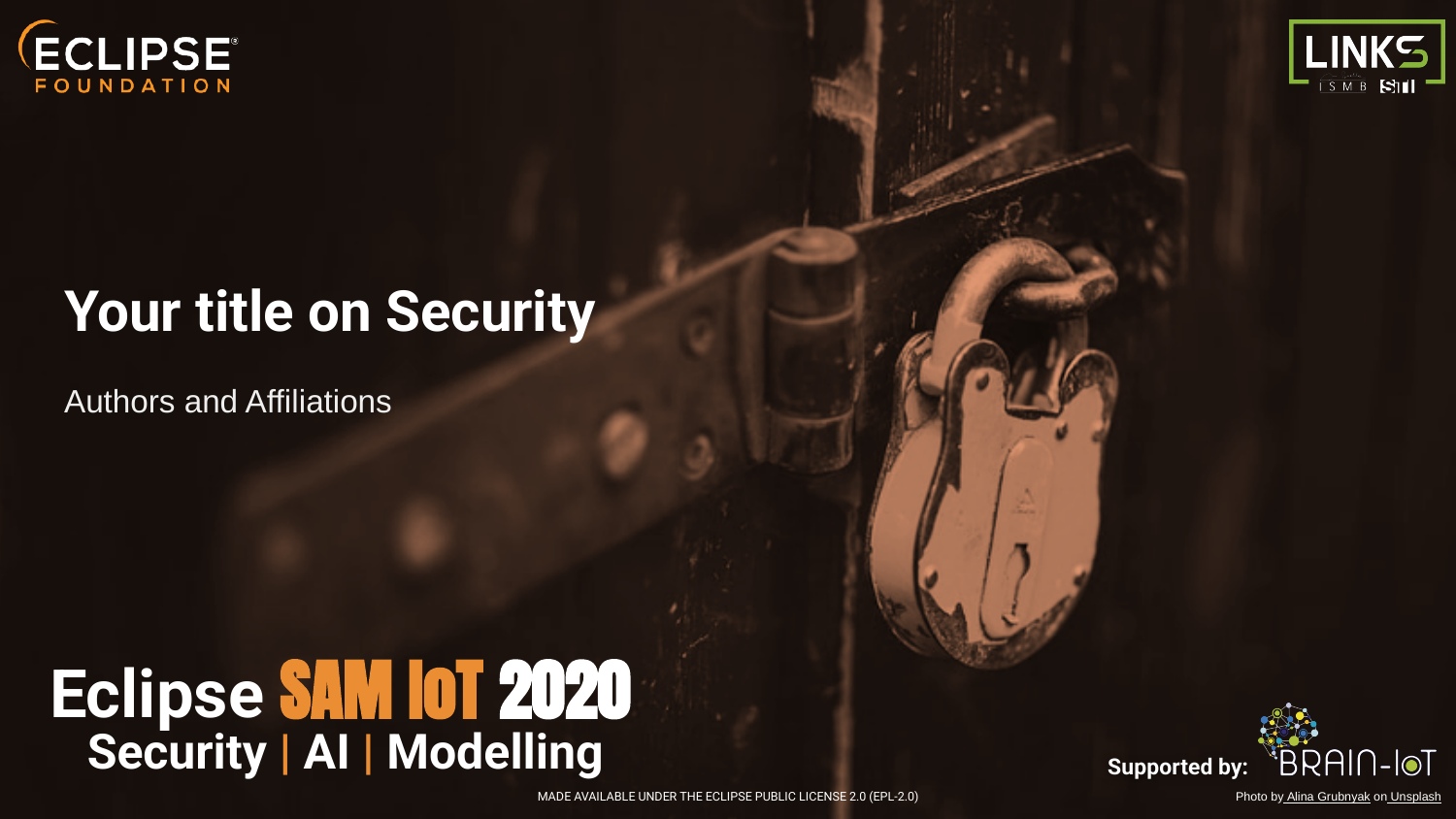

# Your title on Security
Authors and Affiliations